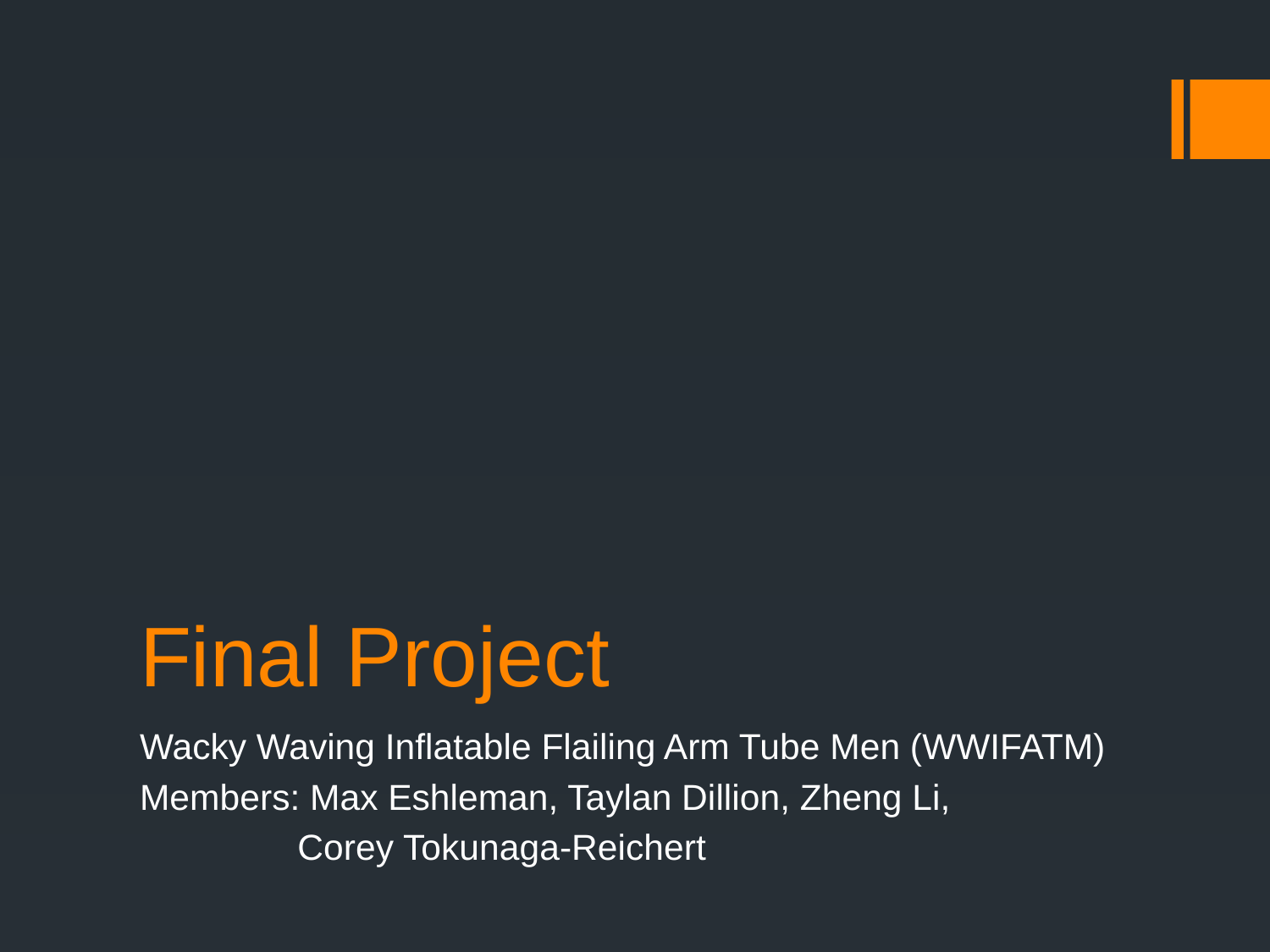

# Final Project
Wacky Waving Inflatable Flailing Arm Tube Men (WWIFATM)
Members: Max Eshleman, Taylan Dillion, Zheng Li,
	    Corey Tokunaga-Reichert